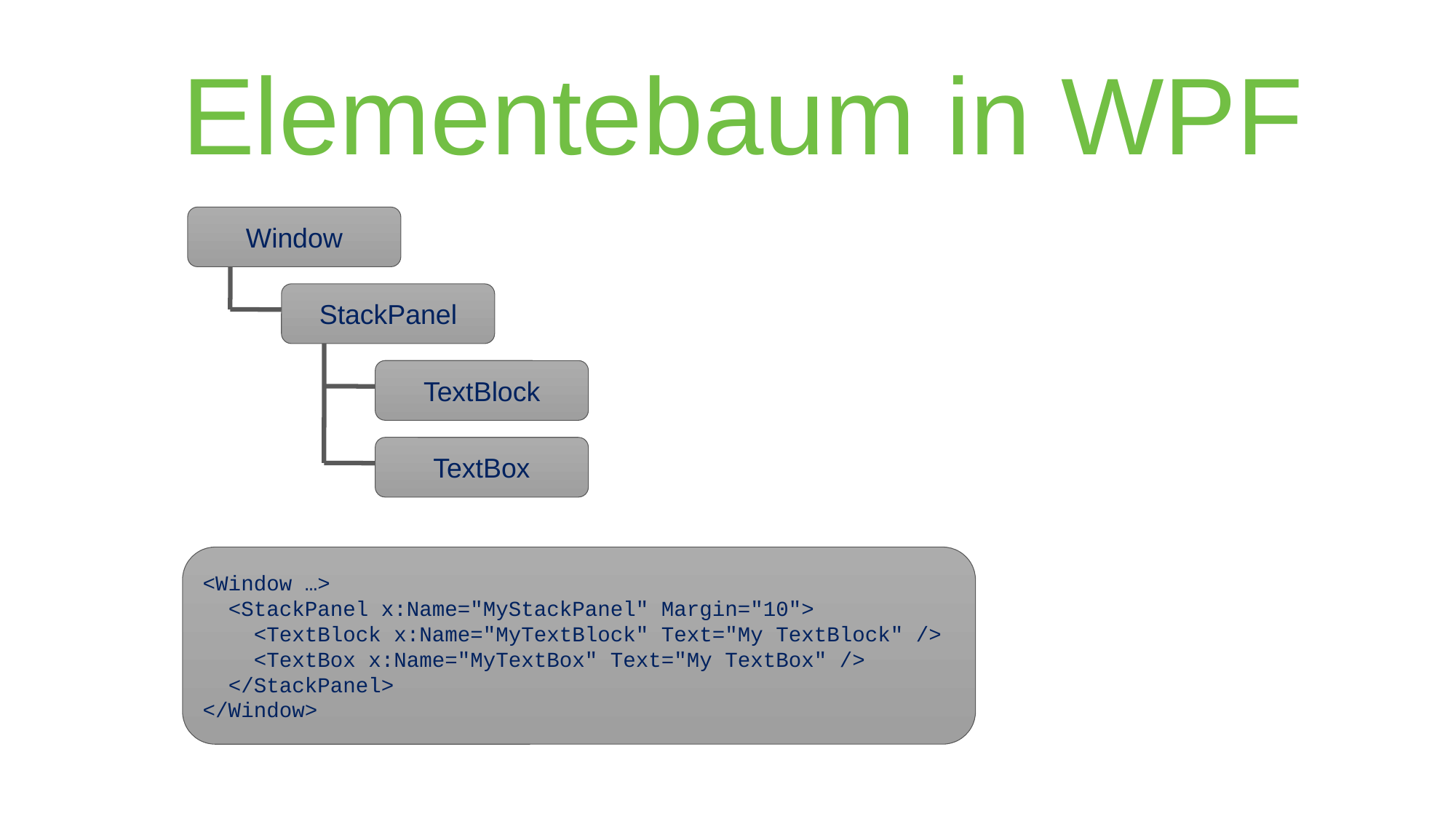

# Elementebaum in WPF
Window
StackPanel
TextBlock
TextBox
<Window …>
  <StackPanel x:Name="MyStackPanel" Margin="10">
    <TextBlock x:Name="MyTextBlock" Text="My TextBlock" />
    <TextBox x:Name="MyTextBox" Text="My TextBox" />
  </StackPanel>
</Window>